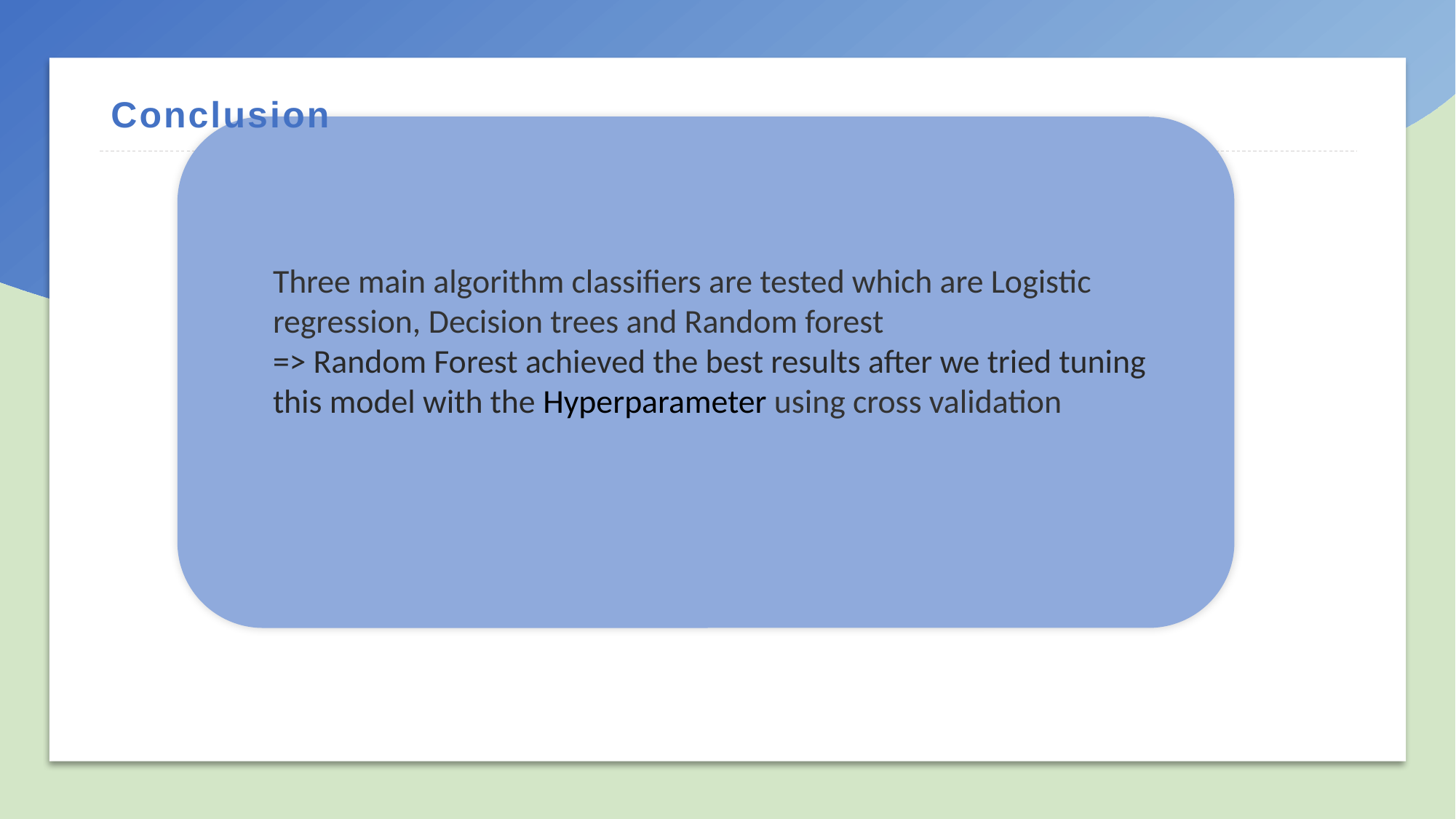

# Conclusion

Three main algorithm classifiers are tested which are Logistic regression, Decision trees and Random forest
=> Random Forest achieved the best results after we tried tuning this model with the Hyperparameter using cross validation